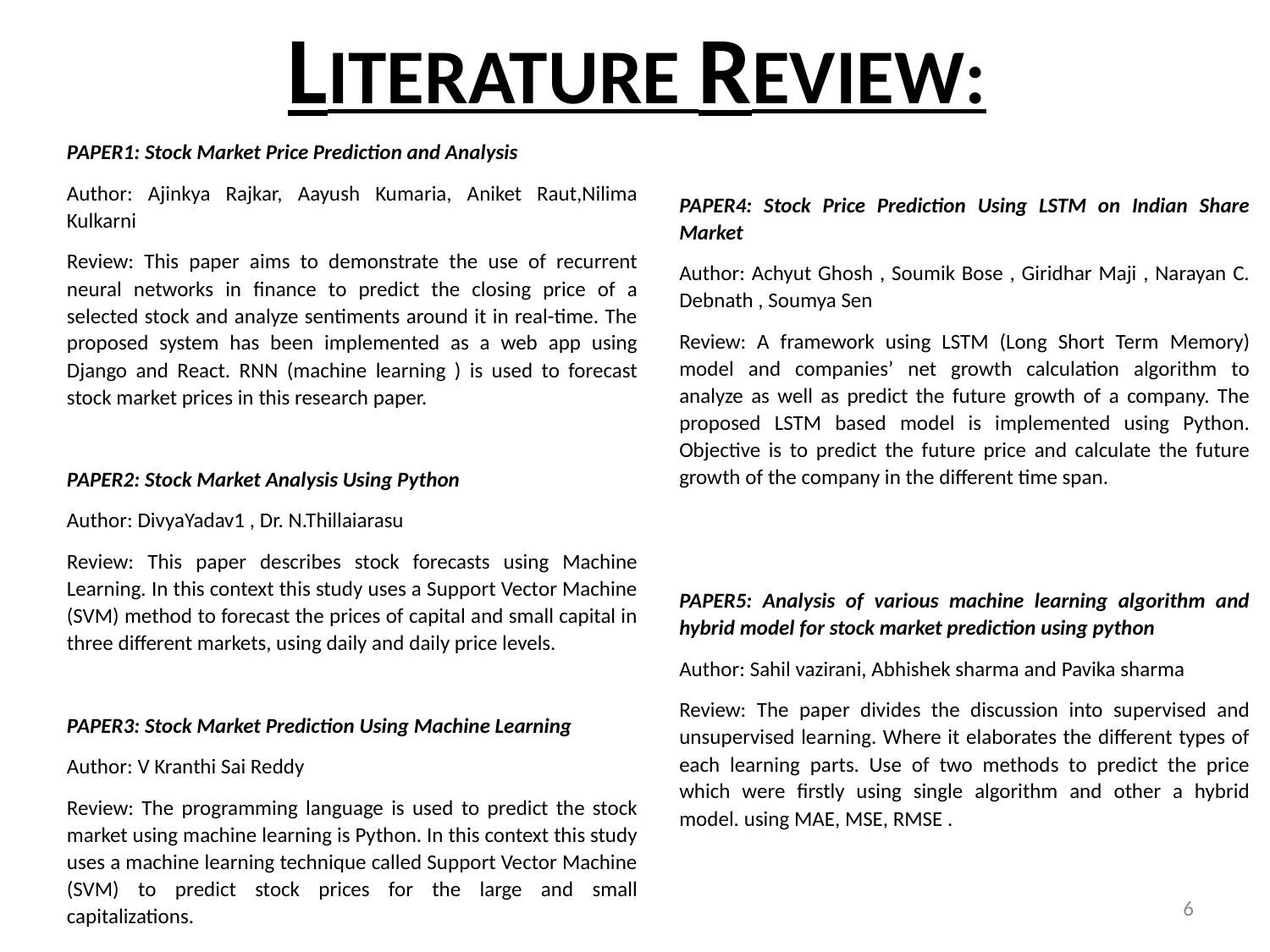

LITERATURE REVIEW:
PAPER1: Stock Market Price Prediction and Analysis
Author: Ajinkya Rajkar, Aayush Kumaria, Aniket Raut,Nilima Kulkarni
Review: This paper aims to demonstrate the use of recurrent neural networks in finance to predict the closing price of a selected stock and analyze sentiments around it in real-time. The proposed system has been implemented as a web app using Django and React. RNN (machine learning ) is used to forecast stock market prices in this research paper.

PAPER2: Stock Market Analysis Using Python
Author: DivyaYadav1 , Dr. N.Thillaiarasu
Review: This paper describes stock forecasts using Machine Learning. In this context this study uses a Support Vector Machine (SVM) method to forecast the prices of capital and small capital in three different markets, using daily and daily price levels.

PAPER3: Stock Market Prediction Using Machine Learning
Author: V Kranthi Sai Reddy
Review: The programming language is used to predict the stock market using machine learning is Python. In this context this study uses a machine learning technique called Support Vector Machine (SVM) to predict stock prices for the large and small capitalizations.

PAPER4: Stock Price Prediction Using LSTM on Indian Share Market
Author: Achyut Ghosh , Soumik Bose , Giridhar Maji , Narayan C. Debnath , Soumya Sen
Review: A framework using LSTM (Long Short Term Memory) model and companies’ net growth calculation algorithm to analyze as well as predict the future growth of a company. The proposed LSTM based model is implemented using Python. Objective is to predict the future price and calculate the future growth of the company in the different time span.

PAPER5: Analysis of various machine learning algorithm and hybrid model for stock market prediction using python
Author: Sahil vazirani, Abhishek sharma and Pavika sharma
Review: The paper divides the discussion into supervised and unsupervised learning. Where it elaborates the different types of each learning parts. Use of two methods to predict the price which were firstly using single algorithm and other a hybrid model. using MAE, MSE, RMSE .
6